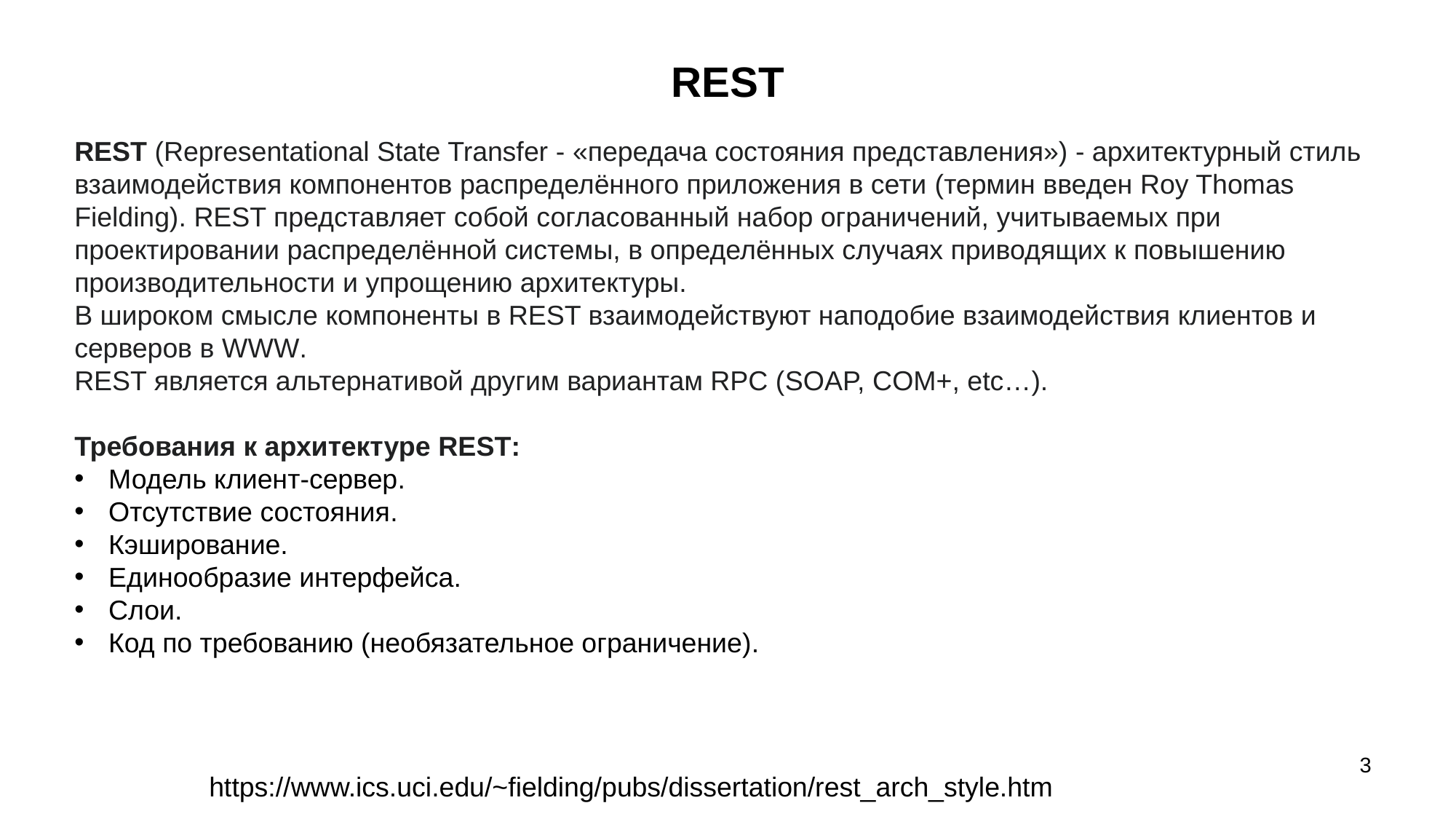

# REST
REST (Representational State Transfer - «передача состояния представления») - архитектурный стиль взаимодействия компонентов распределённого приложения в сети (термин введен Roy Thomas Fielding). REST представляет собой согласованный набор ограничений, учитываемых при проектировании распределённой системы, в определённых случаях приводящих к повышению производительности и упрощению архитектуры.
В широком смысле компоненты в REST взаимодействуют наподобие взаимодействия клиентов и серверов в WWW.
REST является альтернативой другим вариантам RPC (SOAP, COM+, etc…).

Требования к архитектуре REST:
Модель клиент-сервер.
Отсутствие состояния.
Кэширование.
Единообразие интерфейса.
Слои.
Код по требованию (необязательное ограничение).
3
https://www.ics.uci.edu/~fielding/pubs/dissertation/rest_arch_style.htm